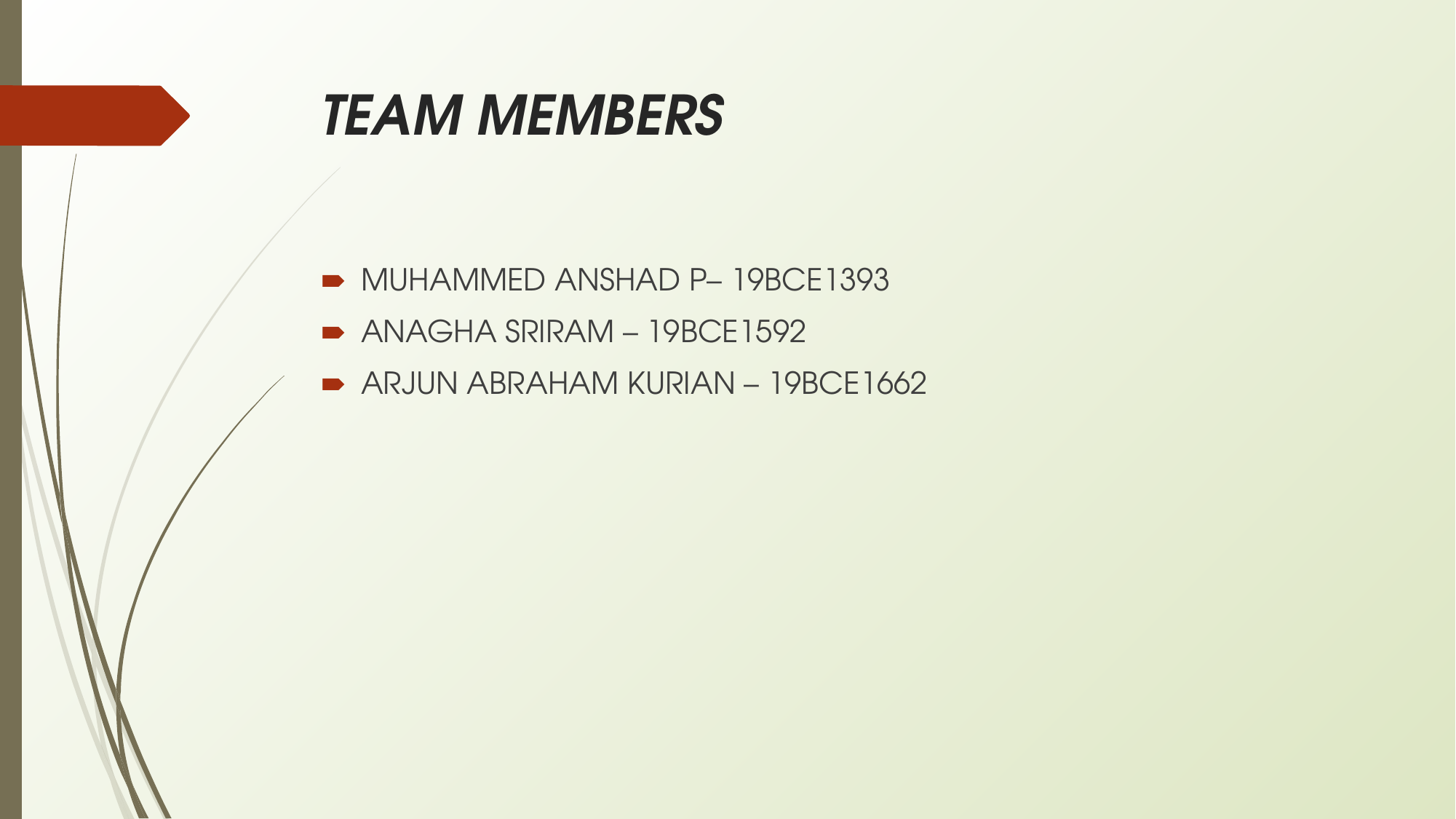

# TEAM MEMBERS
MUHAMMED ANSHAD P– 19BCE1393
ANAGHA SRIRAM – 19BCE1592
ARJUN ABRAHAM KURIAN – 19BCE1662